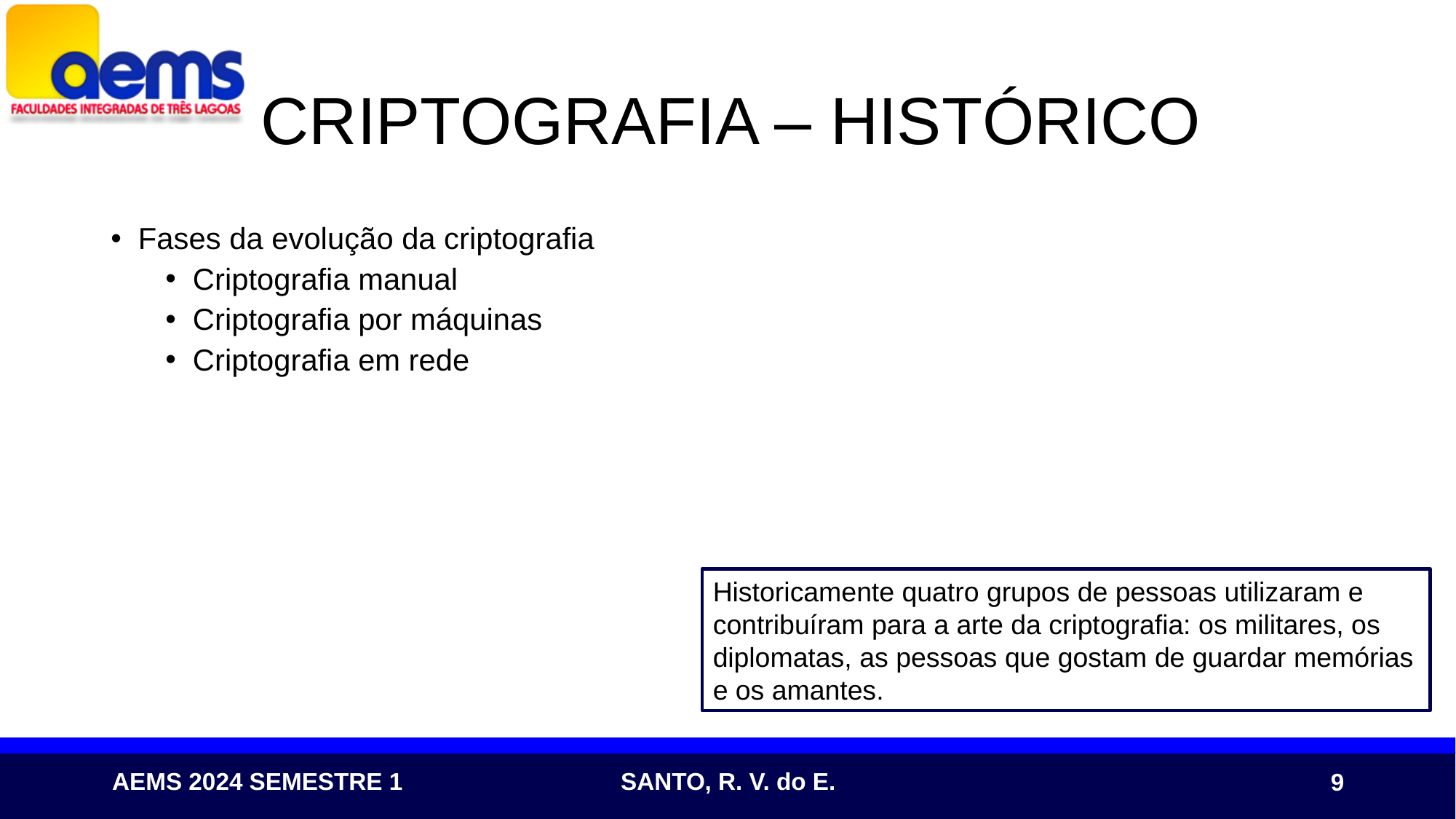

# CRIPTOGRAFIA – HISTÓRICO
Fases da evolução da criptografia
Criptografia manual
Criptografia por máquinas
Criptografia em rede
Historicamente quatro grupos de pessoas utilizaram e contribuíram para a arte da criptografia: os militares, os diplomatas, as pessoas que gostam de guardar memórias e os amantes.
9